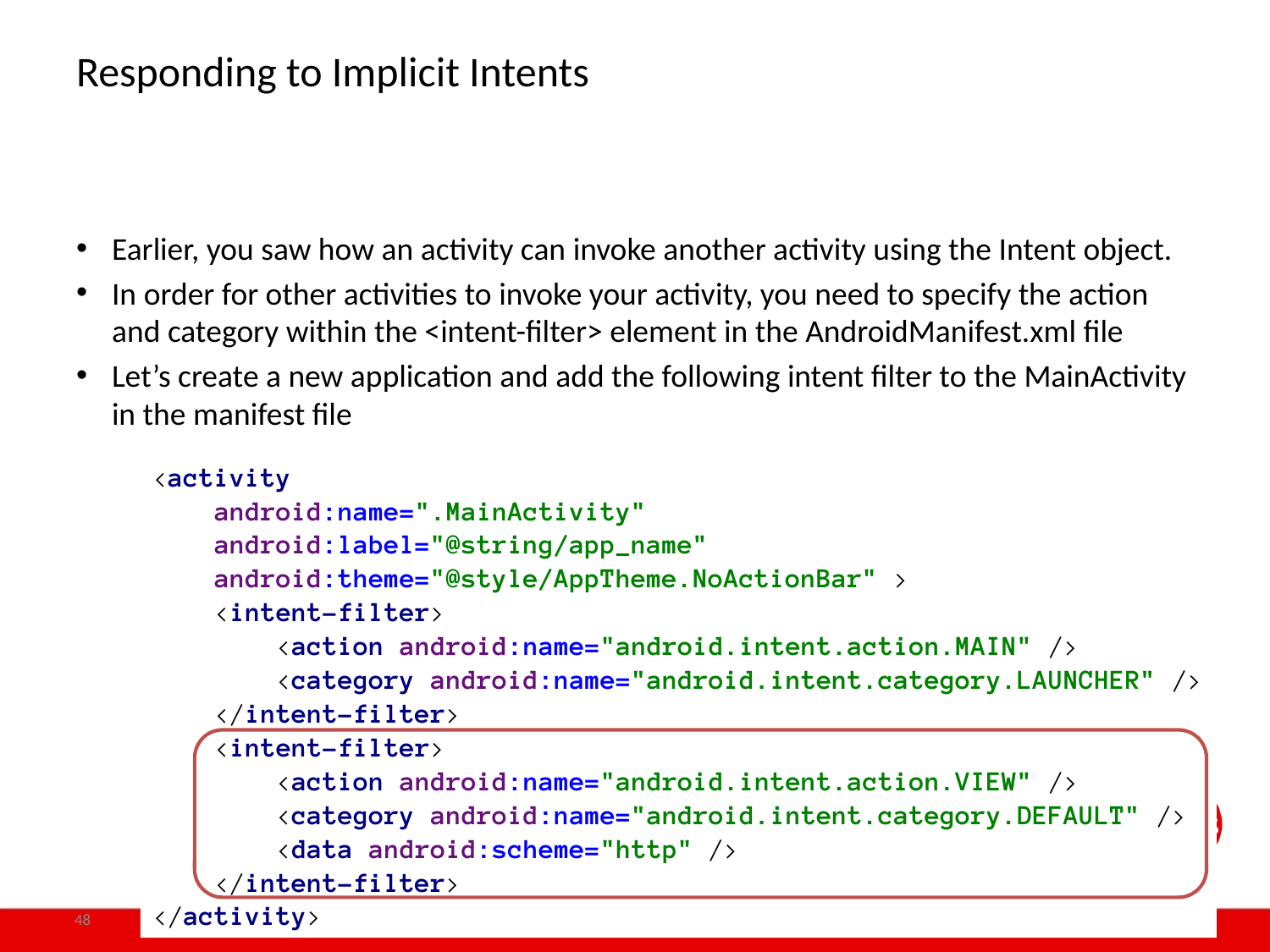

# Responding to Implicit Intents
Earlier, you saw how an activity can invoke another activity using the Intent object.
In order for other activities to invoke your activity, you need to specify the action and category within the <intent-filter> element in the AndroidManifest.xml file
Let’s create a new application and add the following intent filter to the MainActivity in the manifest file
<activity
    android:name=".MainActivity"
    android:label="@string/app_name"
    android:theme="@style/AppTheme.NoActionBar" >
    <intent-filter>
        <action android:name="android.intent.action.MAIN" />
        <category android:name="android.intent.category.LAUNCHER" />
    </intent-filter>
    <intent-filter>
        <action android:name="android.intent.action.VIEW" />
        <category android:name="android.intent.category.DEFAULT" />
        <data android:scheme="http" />
    </intent-filter>
</activity>

48